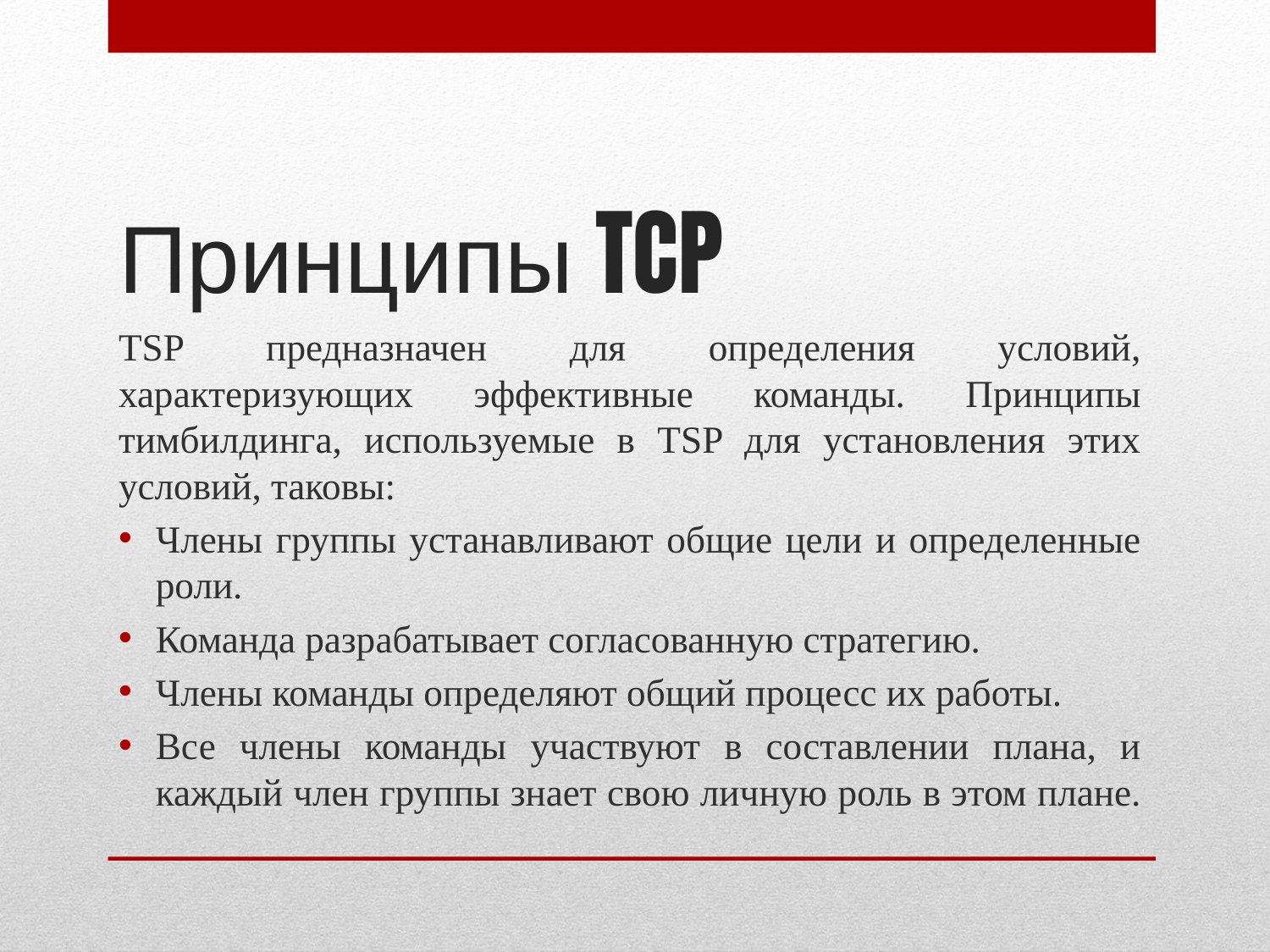

# Принципы TCP
TSP предназначен для определения условий, характеризующих эффективные команды. Принципы тимбилдинга, используемые в TSP для установления этих условий, таковы:
Члены группы устанавливают общие цели и определенные роли.
Команда разрабатывает согласованную стратегию.
Члены команды определяют общий процесс их работы.
Все члены команды участвуют в составлении плана, и каждый член группы знает свою личную роль в этом плане.